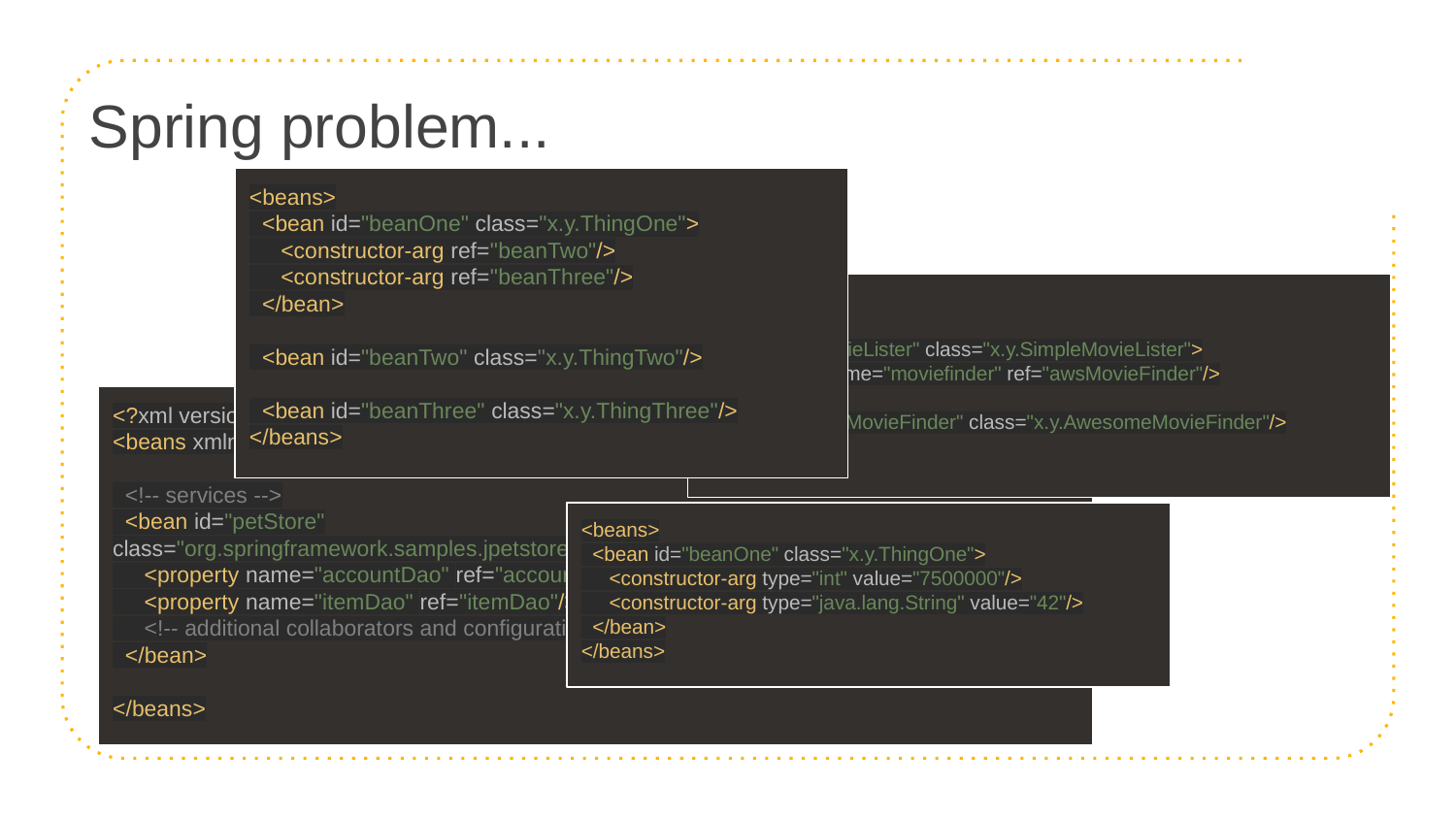

# Spring problem...
<beans>
  <bean id="beanOne" class="x.y.ThingOne">
     <constructor-arg ref="beanTwo"/>
     <constructor-arg ref="beanThree"/>
  </bean>

  <bean id="beanTwo" class="x.y.ThingTwo"/>

  <bean id="beanThree" class="x.y.ThingThree"/>
</beans>

<beans>
  <bean id="movieLister" class="x.y.SimpleMovieLister">
     <property name="moviefinder" ref="awsMovieFinder"/>
  </bean>
  <bean id="awsMovieFinder" class="x.y.AwesomeMovieFinder"/>
</beans>
<?xml version="1.0" encoding="UTF-8"?>
<beans xmlns="http://www.springframework.org/schema/beans" [...] >

  <!-- services -->
  <bean id="petStore" class="org.springframework.samples.jpetstore.services.PetStoreServiceImpl">
     <property name="accountDao" ref="accountDao"/>
     <property name="itemDao" ref="itemDao"/>
     <!-- additional collaborators and configuration for this bean go here -->
  </bean>

</beans>
<beans>
  <bean id="beanOne" class="x.y.ThingOne">
     <constructor-arg type="int" value="7500000"/>
     <constructor-arg type="java.lang.String" value="42"/>
  </bean>
</beans>